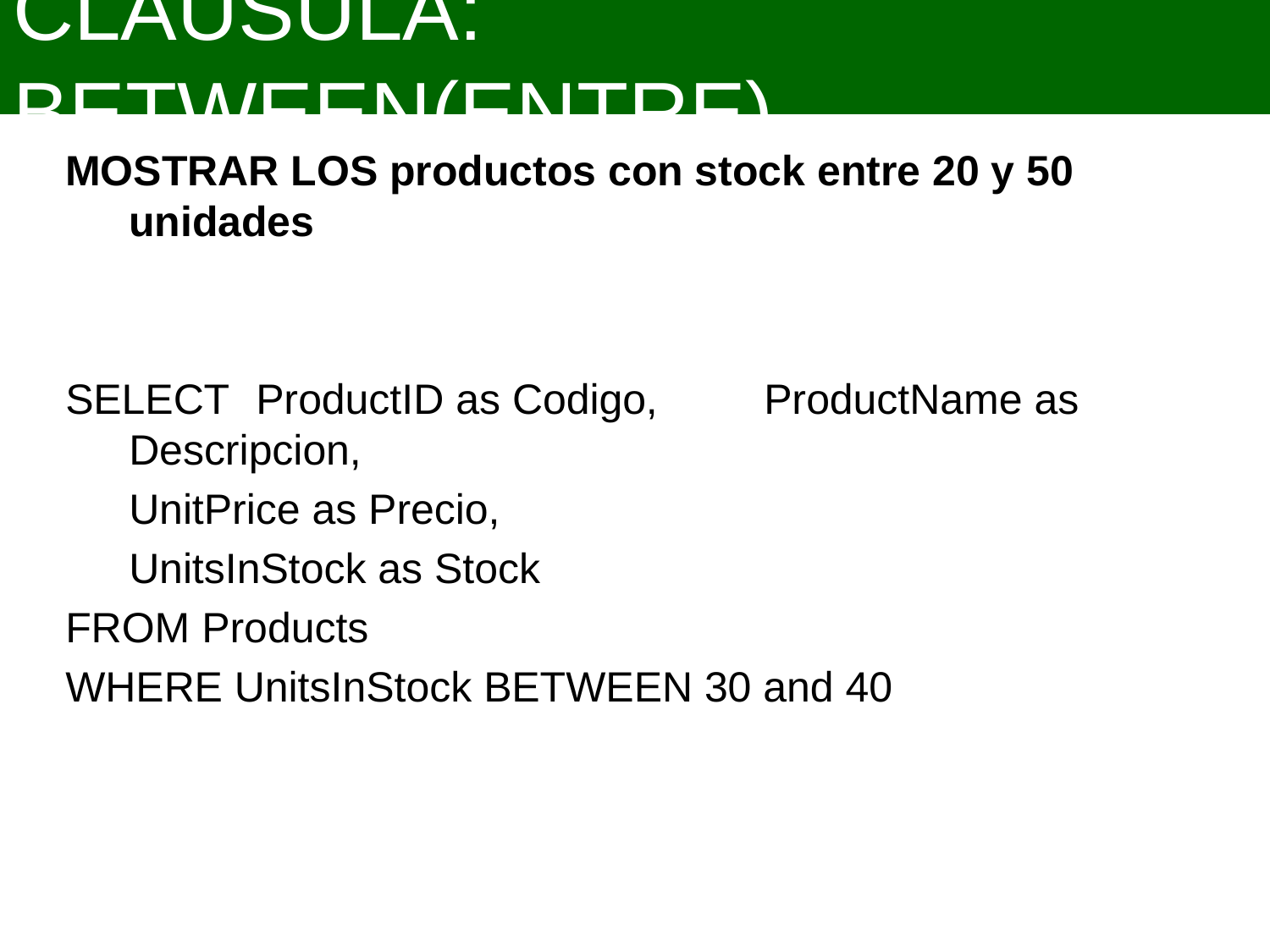

# CLAUSULA: BETWEEN(ENTRE)
MOSTRAR LOS productos con stock entre 20 y 50 unidades

SELECT	ProductID as Codigo,	ProductName as Descripcion,
	UnitPrice as Precio,
	UnitsInStock as Stock
FROM Products
WHERE UnitsInStock BETWEEN 30 and 40